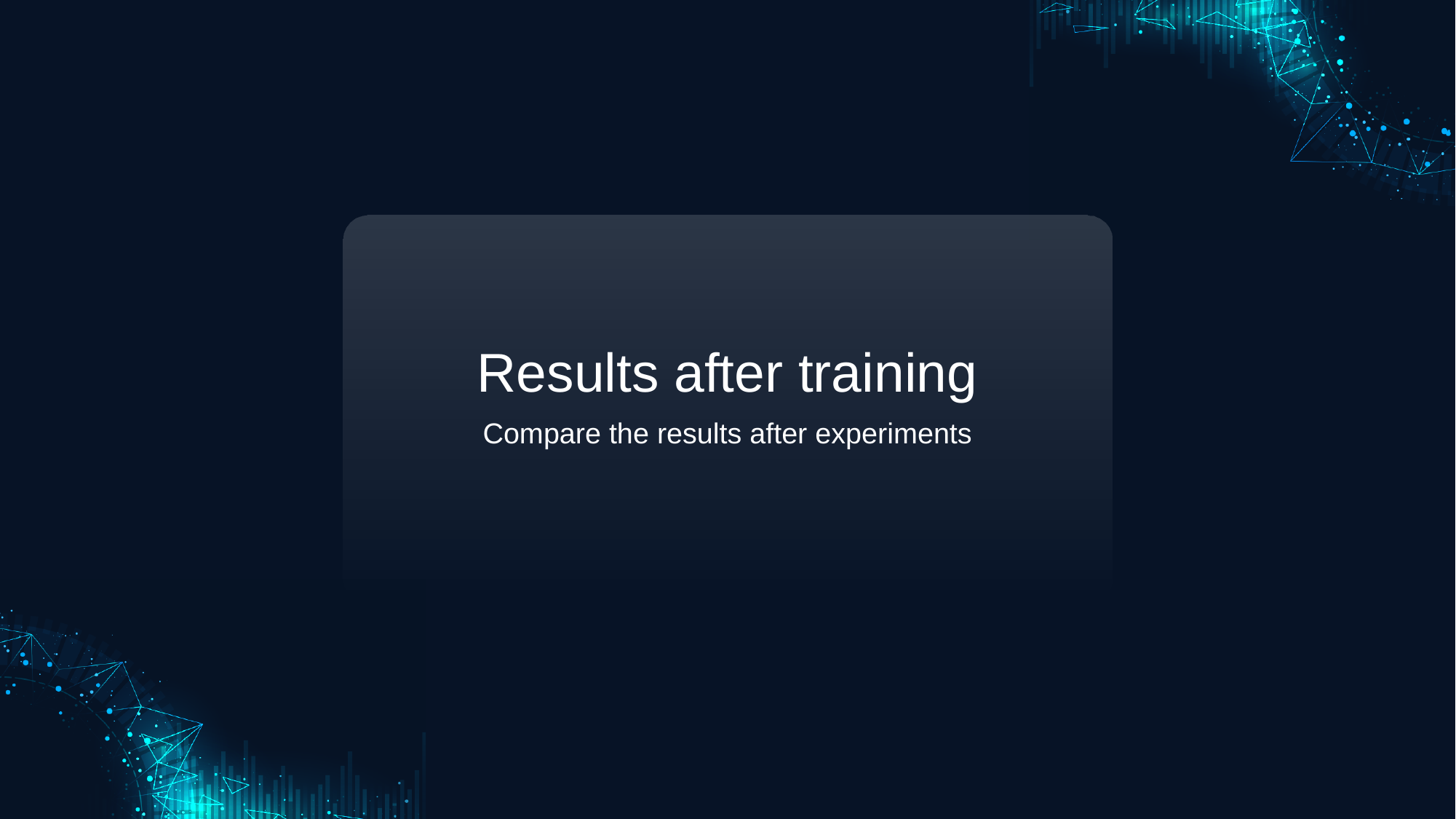

Results after training
Compare the results after experiments